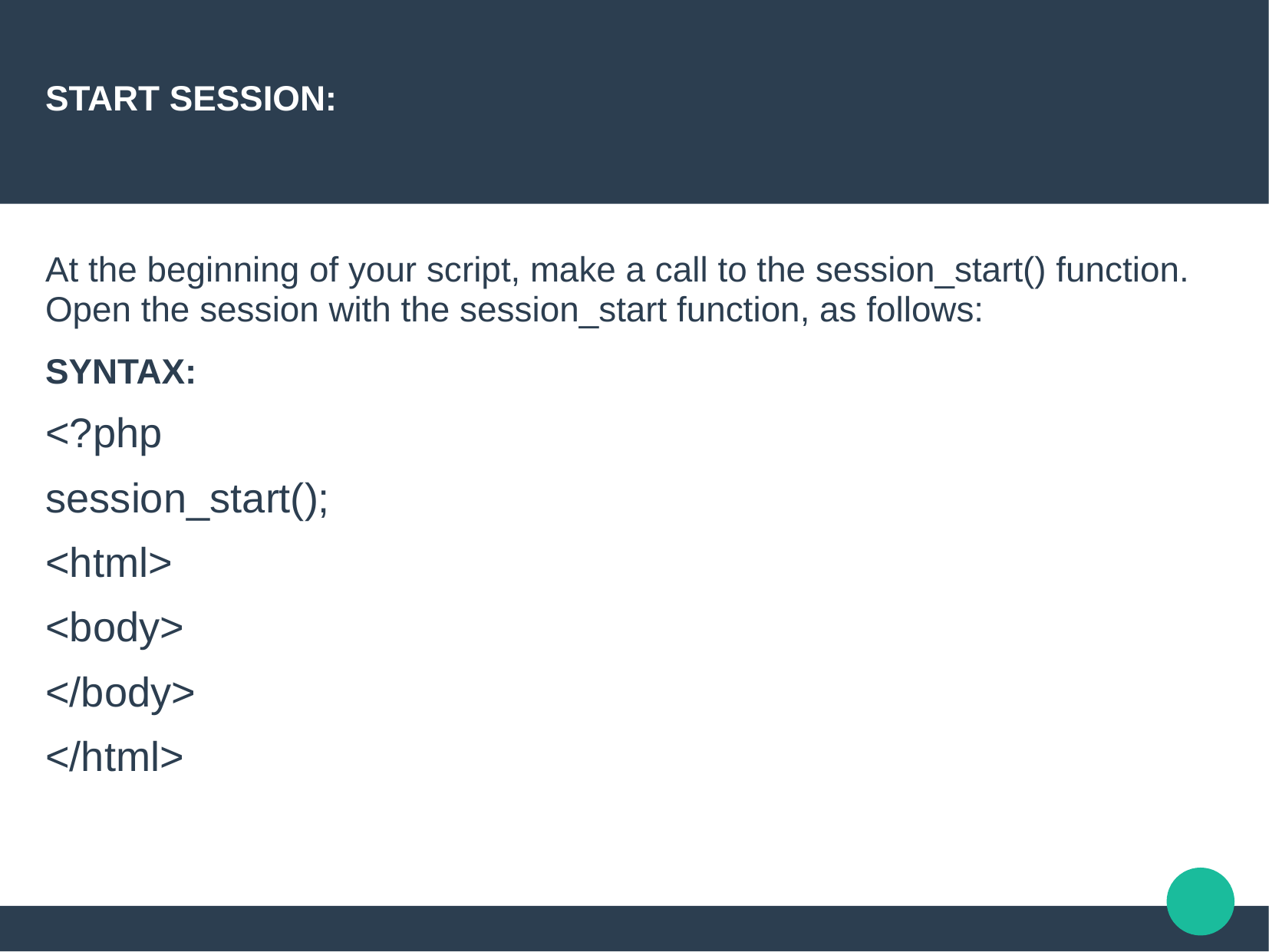

# START SESSION:
At the beginning of your script, make a call to the session_start() function. Open the session with the session_start function, as follows:
SYNTAX:
<?php
session_start();
<html>
<body>
</body>
</html>